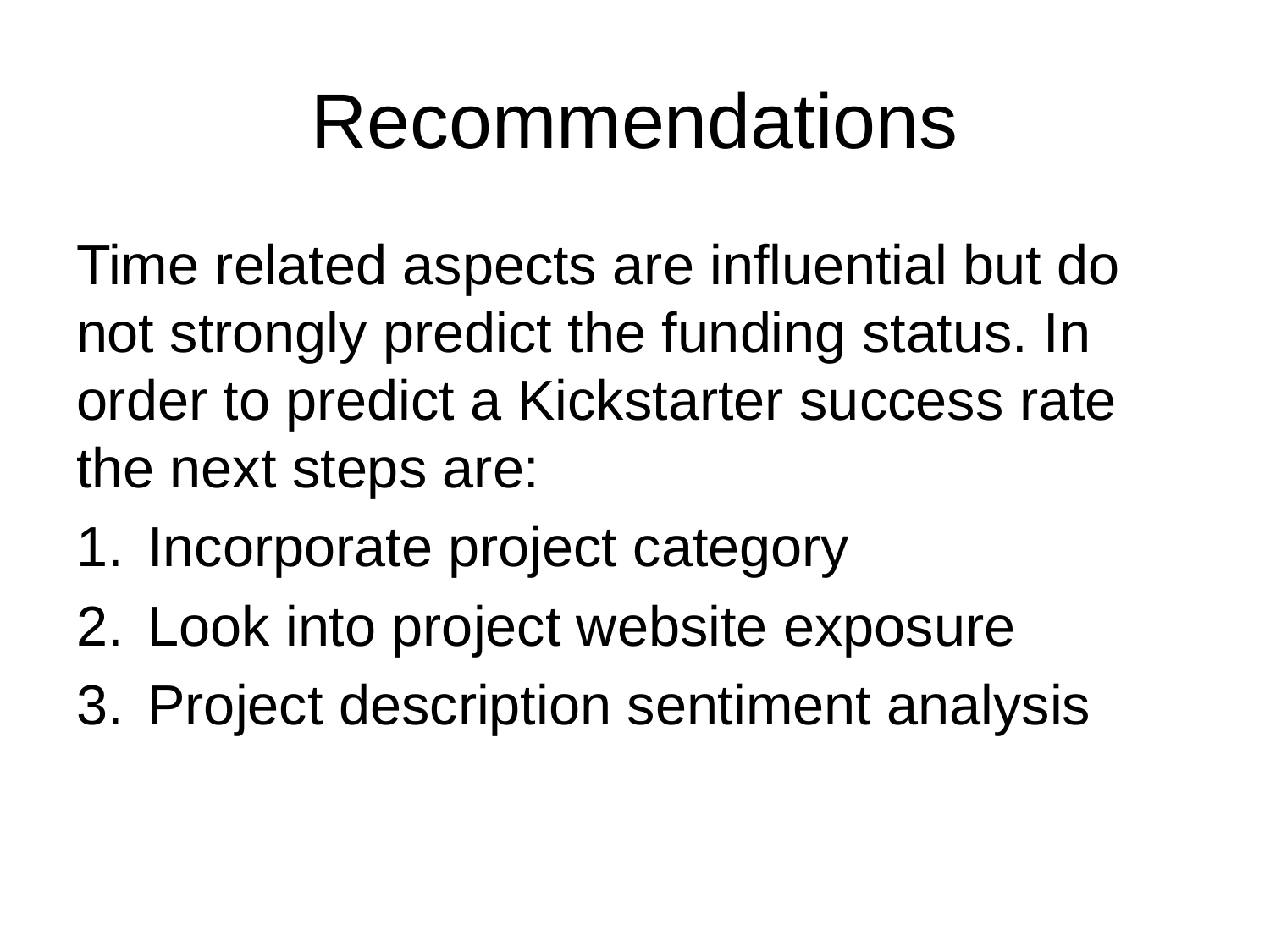

# Recommendations
Time related aspects are influential but do not strongly predict the funding status. In order to predict a Kickstarter success rate the next steps are:
Incorporate project category
Look into project website exposure
Project description sentiment analysis